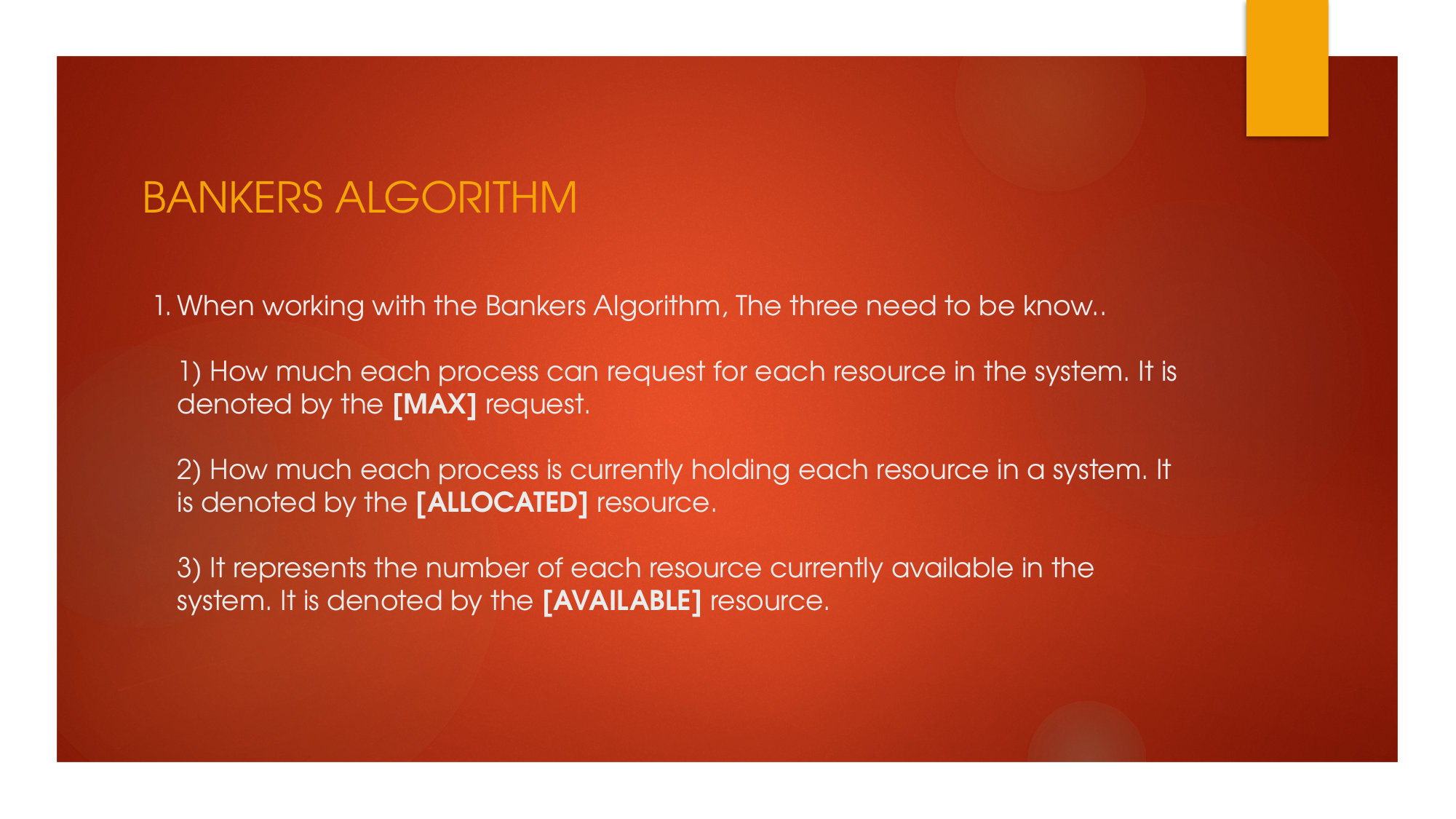

Bankers algorithm
# When working with the Bankers Algorithm, The three need to be know.. 1) How much each process can request for each resource in the system. It is denoted by the [MAX] request. 2) How much each process is currently holding each resource in a system. It is denoted by the [ALLOCATED] resource. 3) It represents the number of each resource currently available in the system. It is denoted by the [AVAILABLE] resource.